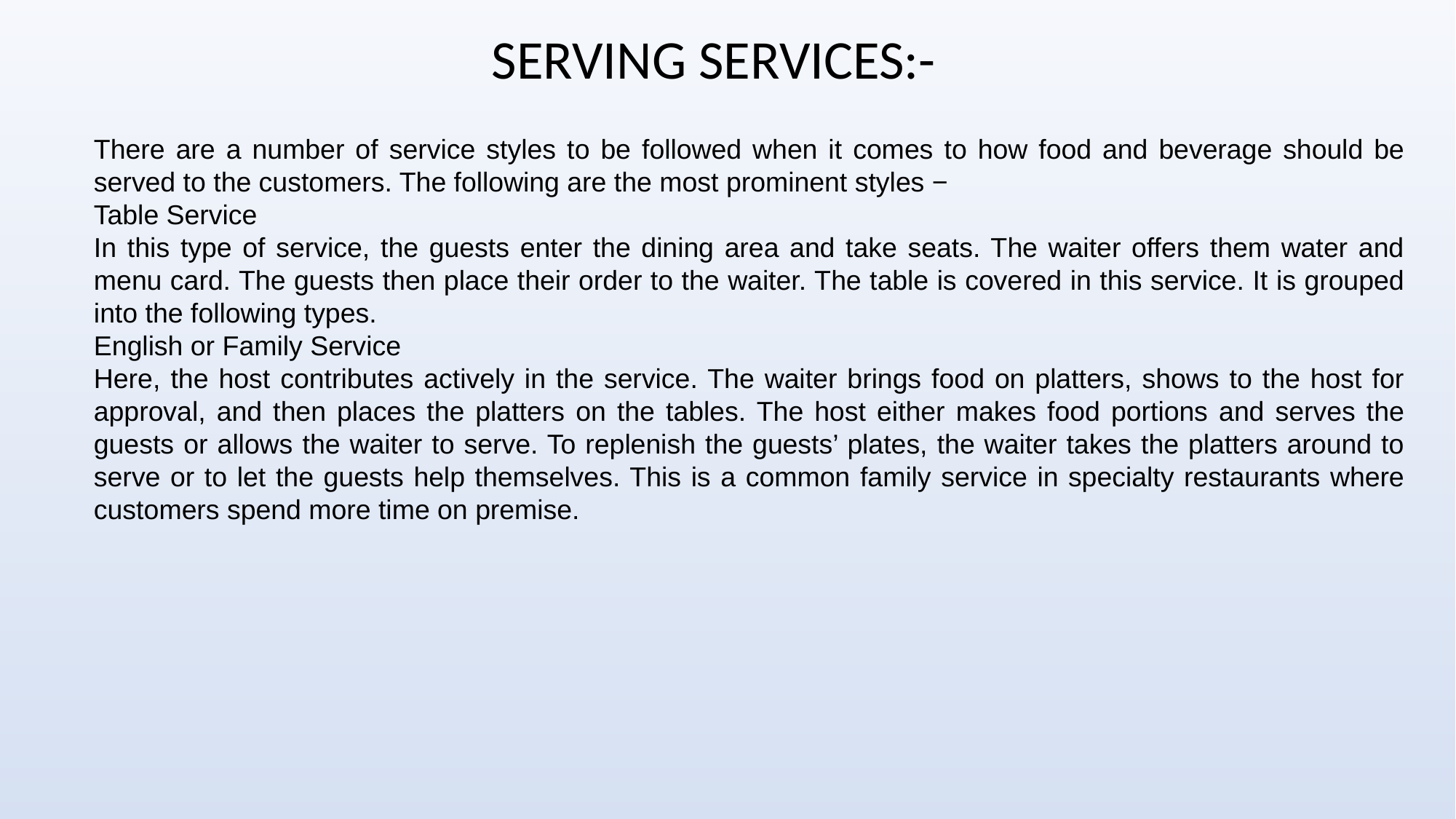

SERVING SERVICES:-
There are a number of service styles to be followed when it comes to how food and beverage should be served to the customers. The following are the most prominent styles −
Table Service
In this type of service, the guests enter the dining area and take seats. The waiter offers them water and menu card. The guests then place their order to the waiter. The table is covered in this service. It is grouped into the following types.
English or Family Service
Here, the host contributes actively in the service. The waiter brings food on platters, shows to the host for approval, and then places the platters on the tables. The host either makes food portions and serves the guests or allows the waiter to serve. To replenish the guests’ plates, the waiter takes the platters around to serve or to let the guests help themselves. This is a common family service in specialty restaurants where customers spend more time on premise.